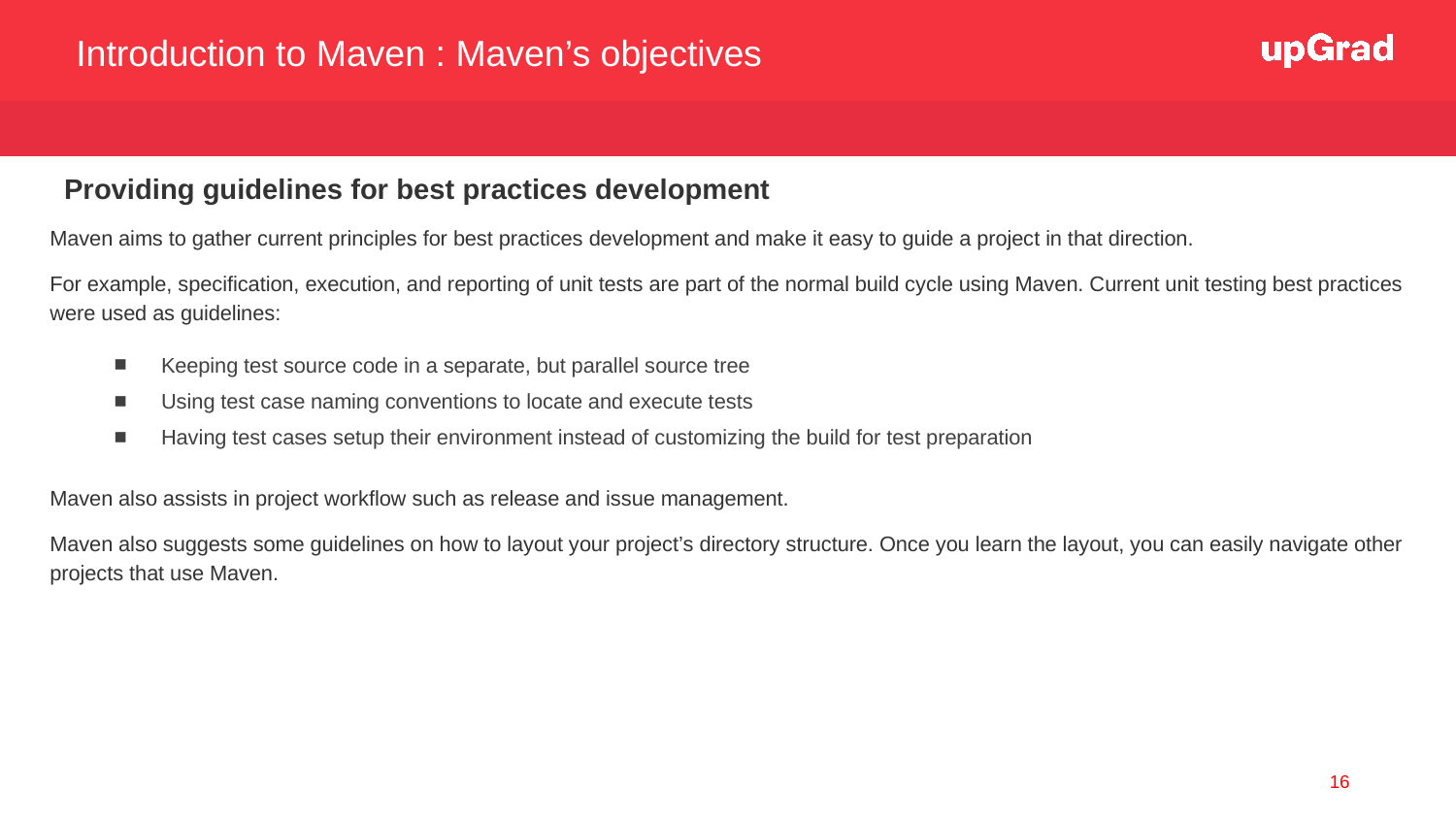

Introduction to Maven : Maven’s objectives

Providing guidelines for best practices development
Maven aims to gather current principles for best practices development and make it easy to guide a project in that direction.
For example, specification, execution, and reporting of unit tests are part of the normal build cycle using Maven. Current unit testing best practices were used as guidelines:
Keeping test source code in a separate, but parallel source tree
Using test case naming conventions to locate and execute tests
Having test cases setup their environment instead of customizing the build for test preparation
Maven also assists in project workflow such as release and issue management.
Maven also suggests some guidelines on how to layout your project’s directory structure. Once you learn the layout, you can easily navigate other projects that use Maven.

16